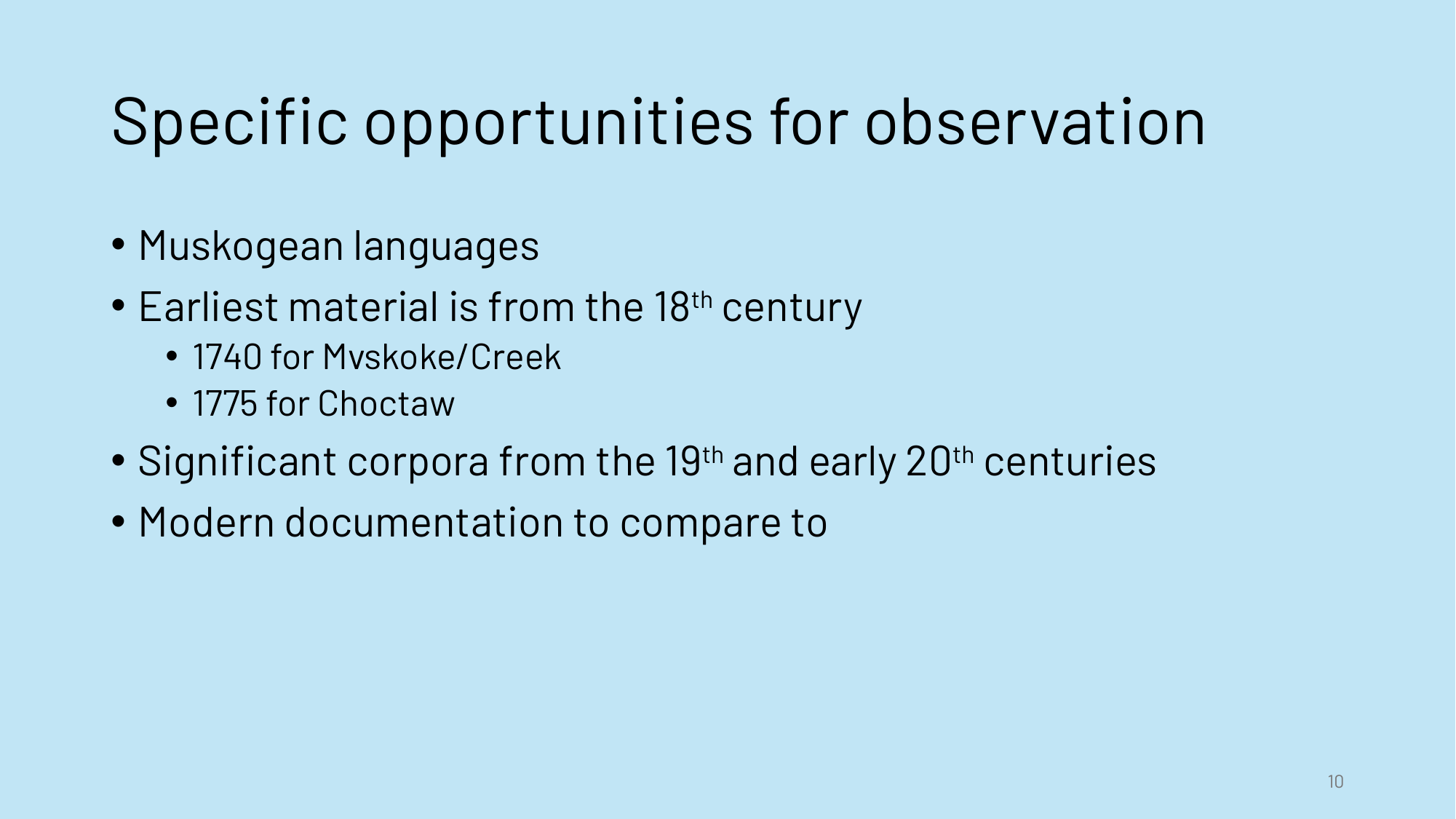

# Specific opportunities for observation
Muskogean languages
Earliest material is from the 18th century
1740 for Mvskoke/Creek
1775 for Choctaw
Significant corpora from the 19th and early 20th centuries
Modern documentation to compare to
10